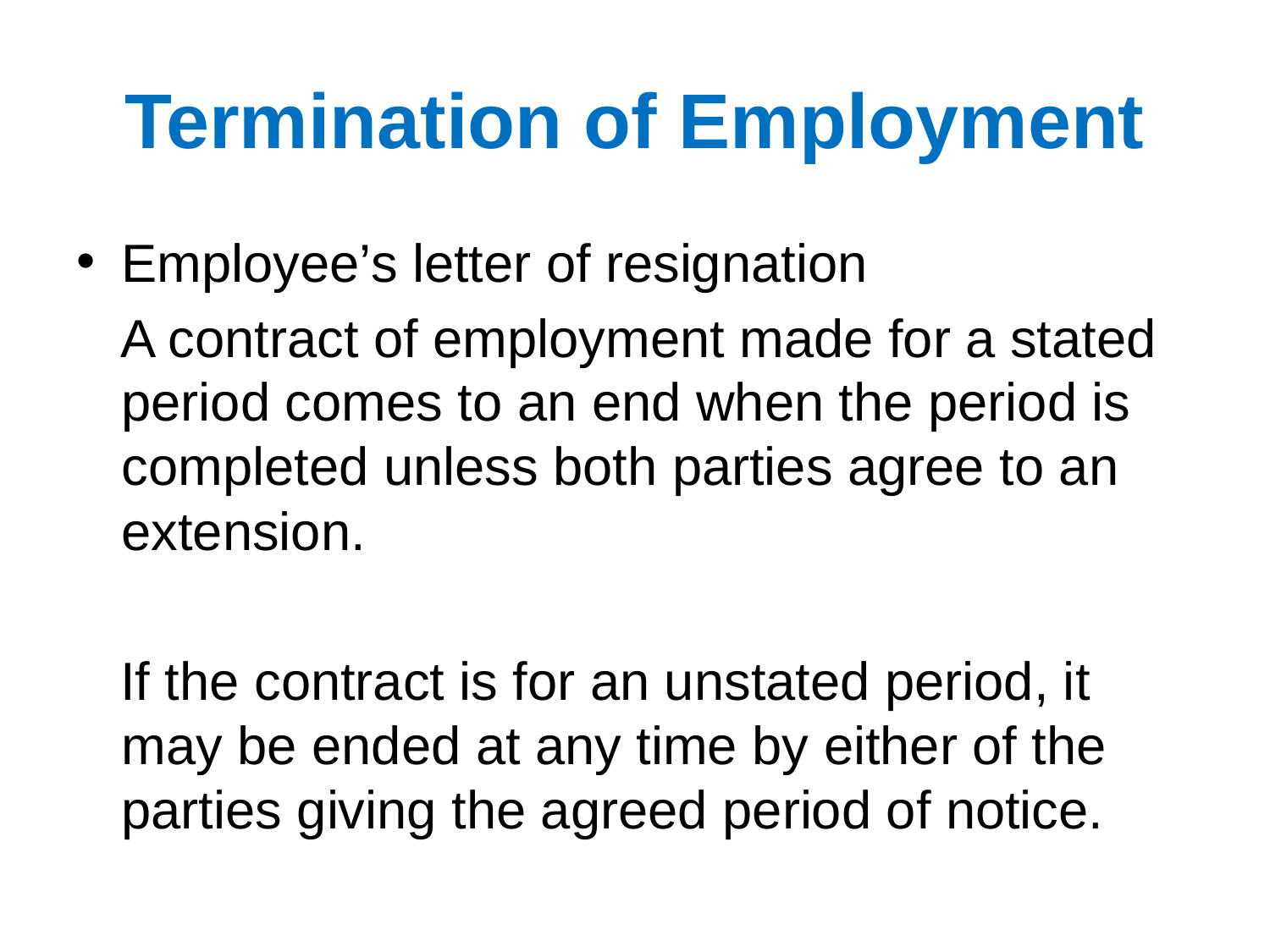

Termination of Employment
Employee’s letter of resignation
   A contract of employment made for a stated period comes to an end when the period is completed unless both parties agree to an extension.

   If the contract is for an unstated period, it may be ended at any time by either of the parties giving the agreed period of notice.